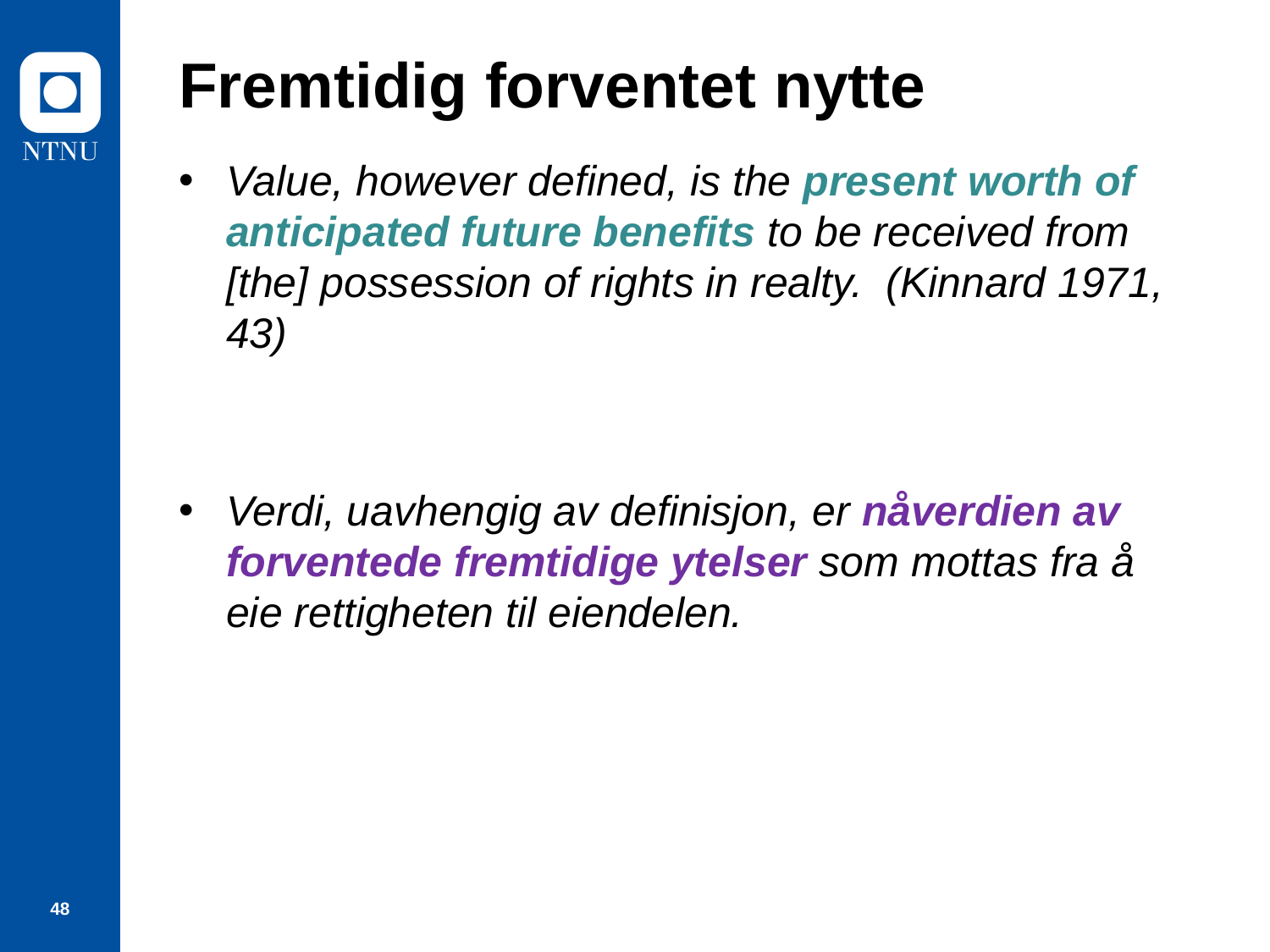

# Fremtidig forventet nytte
Value, however defined, is the present worth of anticipated future benefits to be received from [the] possession of rights in realty.  (Kinnard 1971, 43)

Verdi, uavhengig av definisjon, er nåverdien av forventede fremtidige ytelser som mottas fra å eie rettigheten til eiendelen.